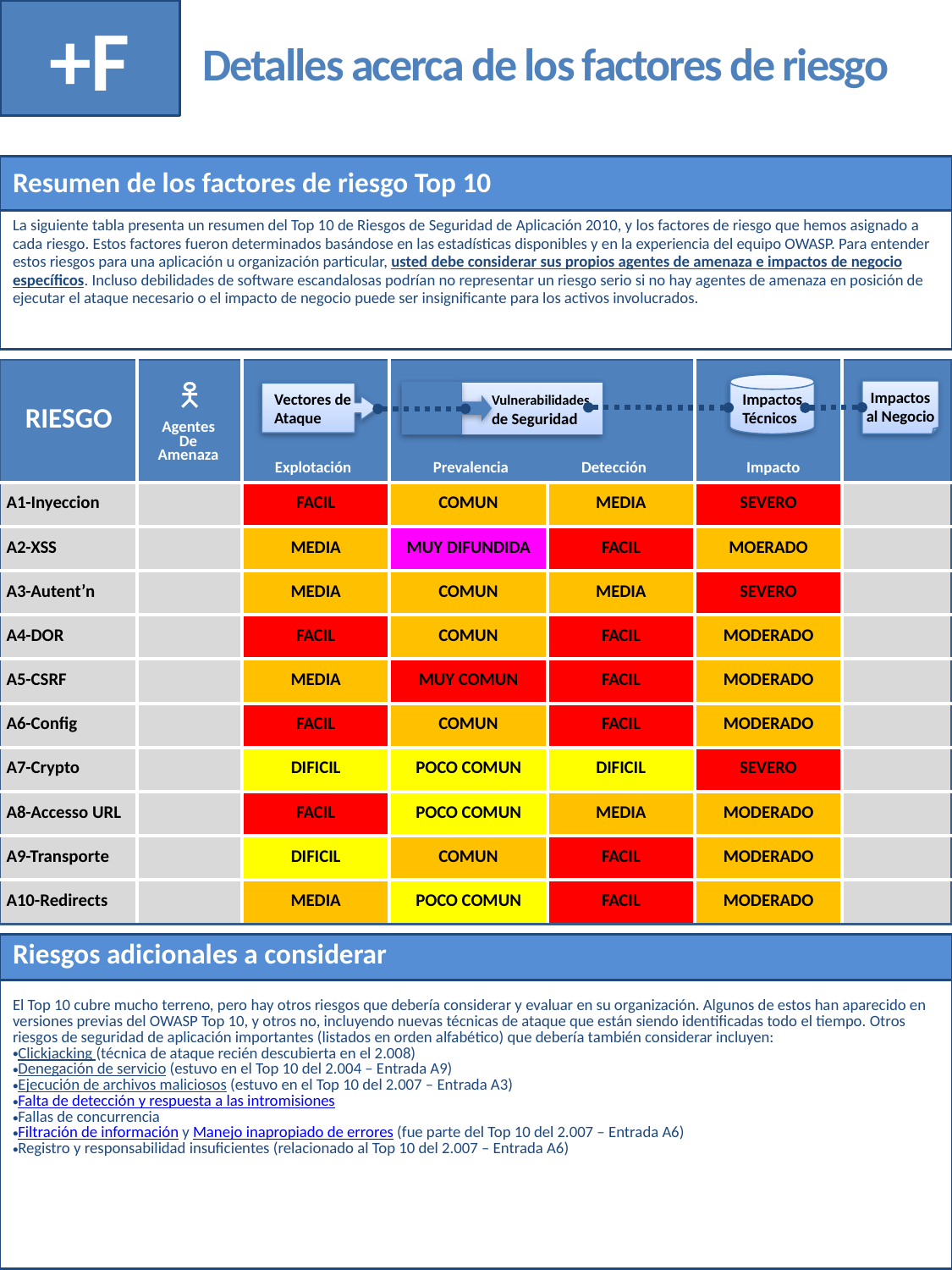

+F
# Detalles acerca de los factores de riesgo
| Resumen de los factores de riesgo Top 10 |
| --- |
| La siguiente tabla presenta un resumen del Top 10 de Riesgos de Seguridad de Aplicación 2010, y los factores de riesgo que hemos asignado a cada riesgo. Estos factores fueron determinados basándose en las estadísticas disponibles y en la experiencia del equipo OWASP. Para entender estos riesgos para una aplicación u organización particular, usted debe considerar sus propios agentes de amenaza e impactos de negocio específicos. Incluso debilidades de software escandalosas podrían no representar un riesgo serio si no hay agentes de amenaza en posición de ejecutar el ataque necesario o el impacto de negocio puede ser insignificante para los activos involucrados. |
| RIESGO |  |  |  |  |  |  |
| --- | --- | --- | --- | --- | --- | --- |
| A1-Inyeccion |  | FACIL | COMUN | MEDIA | SEVERO |  |
| A2-XSS |  | MEDIA | MUY DIFUNDIDA | FACIL | MOERADO |  |
| A3-Autent’n |  | MEDIA | COMUN | MEDIA | SEVERO |  |
| A4-DOR |  | FACIL | COMUN | FACIL | MODERADO |  |
| A5-CSRF |  | MEDIA | MUY COMUN | FACIL | MODERADO |  |
| A6-Config |  | FACIL | COMUN | FACIL | MODERADO |  |
| A7-Crypto |  | DIFICIL | POCO COMUN | DIFICIL | SEVERO |  |
| A8-Accesso URL |  | FACIL | POCO COMUN | MEDIA | MODERADO |  |
| A9-Transporte |  | DIFICIL | COMUN | FACIL | MODERADO |  |
| A10-Redirects |  | MEDIA | POCO COMUN | FACIL | MODERADO |  |
Impactos
Técnicos
Impactos
al Negocio

     Vulnerabilidades
     de Seguridad

Vectores de
Ataque
Agentes
De
Amenaza
Explotación
Prevalencia
Detección
Impacto
| Riesgos adicionales a considerar |
| --- |
| El Top 10 cubre mucho terreno, pero hay otros riesgos que debería considerar y evaluar en su organización. Algunos de estos han aparecido en versiones previas del OWASP Top 10, y otros no, incluyendo nuevas técnicas de ataque que están siendo identificadas todo el tiempo. Otros riesgos de seguridad de aplicación importantes (listados en orden alfabético) que debería también considerar incluyen: Clickjacking (técnica de ataque recién descubierta en el 2.008) Denegación de servicio (estuvo en el Top 10 del 2.004 – Entrada A9) Ejecución de archivos maliciosos (estuvo en el Top 10 del 2.007 – Entrada A3) Falta de detección y respuesta a las intromisiones Fallas de concurrencia Filtración de información y Manejo inapropiado de errores (fue parte del Top 10 del 2.007 – Entrada A6) Registro y responsabilidad insuficientes (relacionado al Top 10 del 2.007 – Entrada A6) |